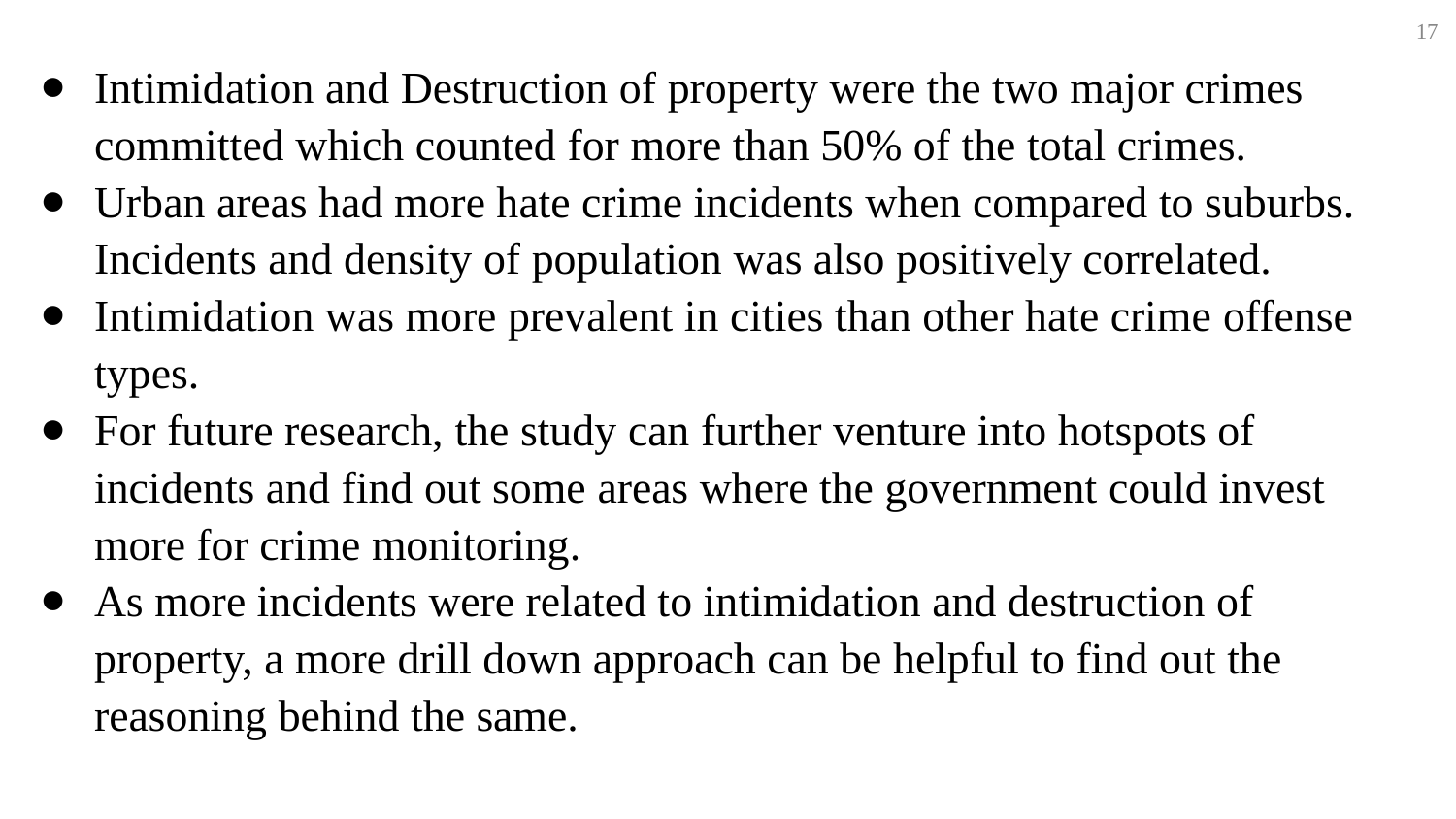

17
Intimidation and Destruction of property were the two major crimes committed which counted for more than 50% of the total crimes.
Urban areas had more hate crime incidents when compared to suburbs. Incidents and density of population was also positively correlated.
Intimidation was more prevalent in cities than other hate crime offense types.
For future research, the study can further venture into hotspots of incidents and find out some areas where the government could invest more for crime monitoring.
As more incidents were related to intimidation and destruction of property, a more drill down approach can be helpful to find out the reasoning behind the same.